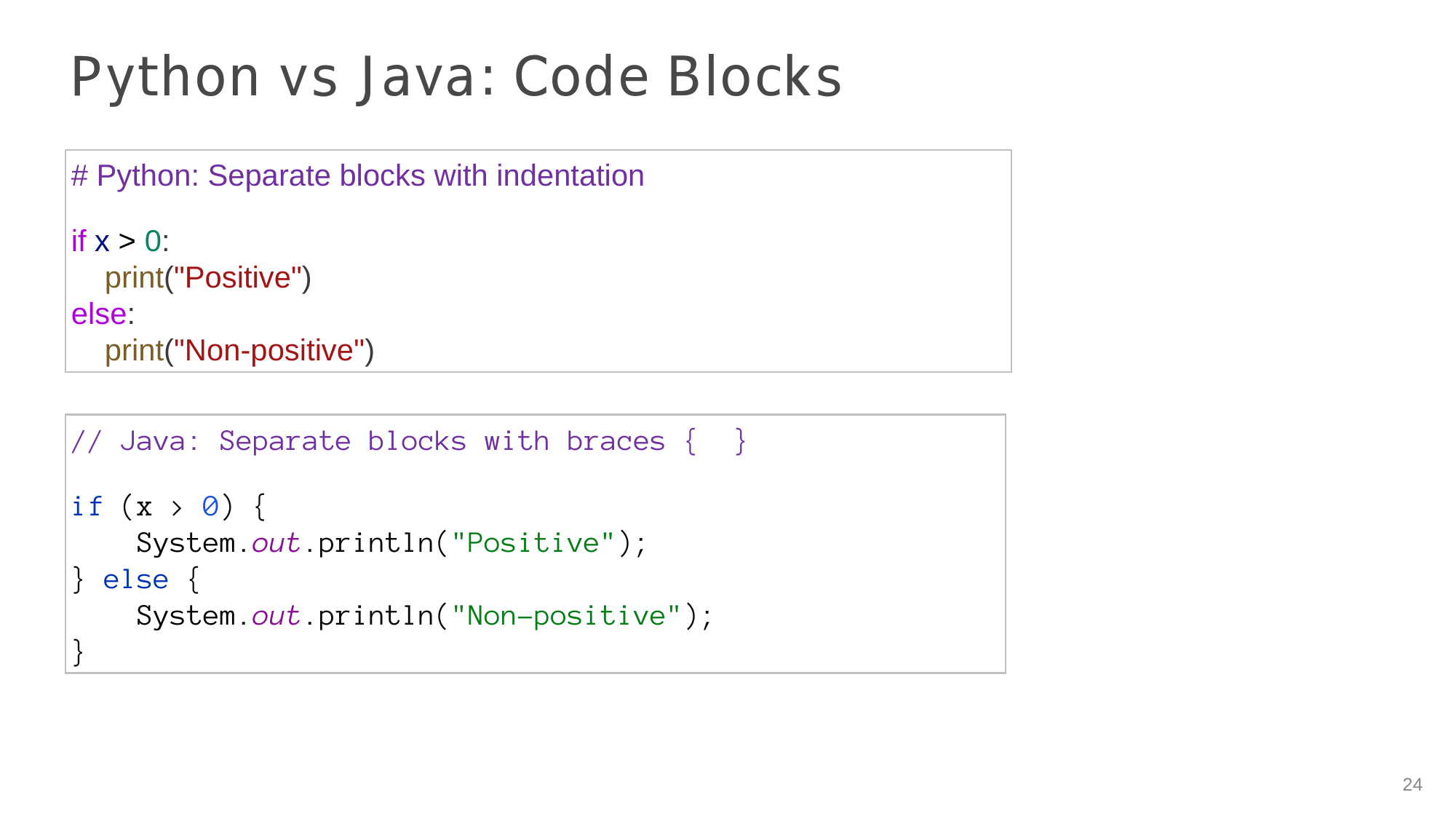

# Python vs Java: Code Blocks
# Python: Separate blocks with indentation
if x > 0:
    print("Positive")
else:
    print("Non-positive")
// Java: Separate blocks with braces {  }
if (x > 0) {
    System.out.println("Positive");
} else {
    System.out.println("Non-positive");
}
24